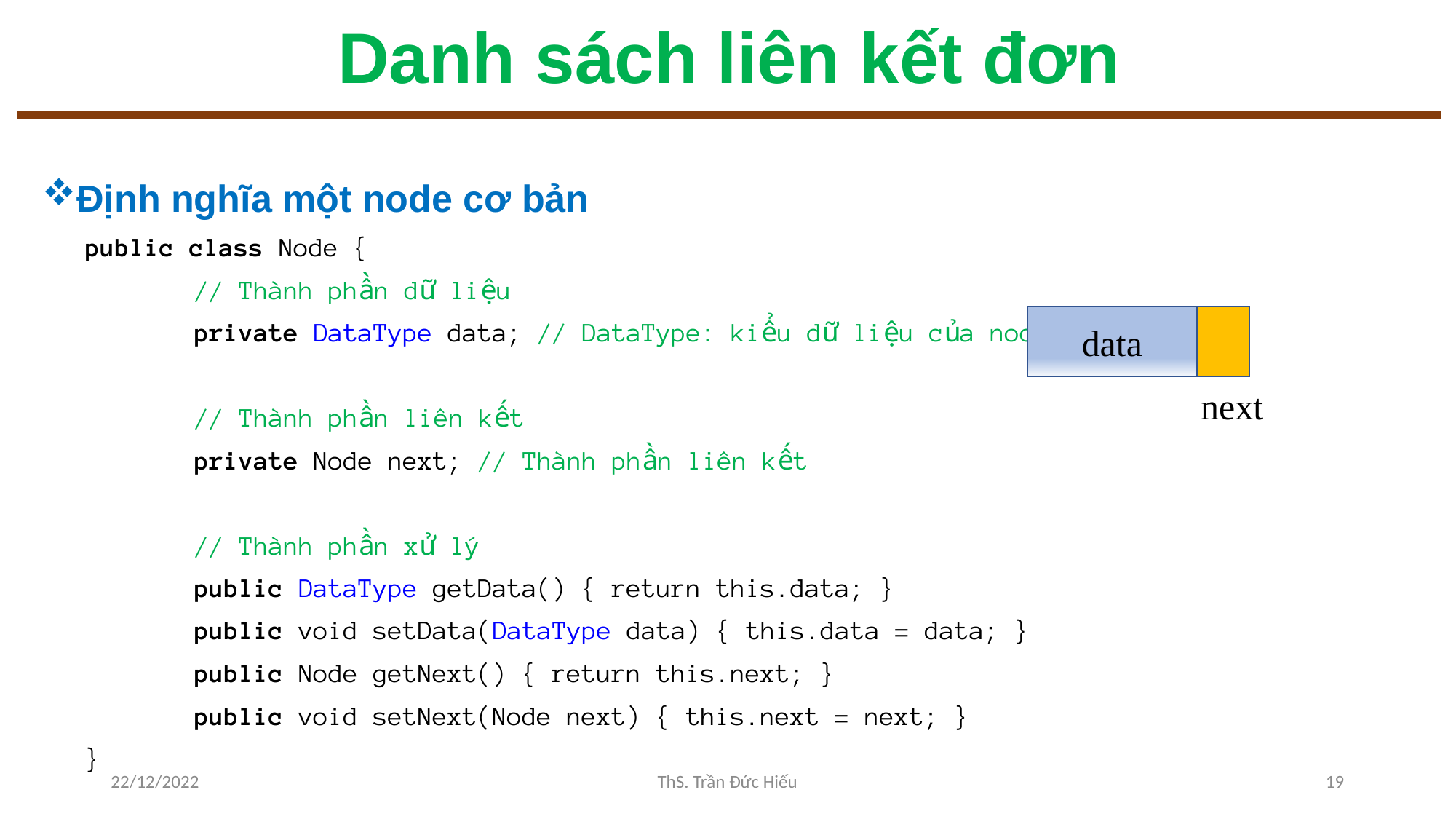

# Danh sách liên kết đơn
Định nghĩa một node cơ bản
public class Node {
	// Thành phần dữ liệu
	private DataType data; // DataType: kiểu dữ liệu của node

	// Thành phần liên kết
	private Node next; // Thành phần liên kết

	// Thành phần xử lý
	public DataType getData() { return this.data; }
	public void setData(DataType data) { this.data = data; }
	public Node getNext() { return this.next; }
	public void setNext(Node next) { this.next = next; }
}
data

next
22/12/2022
ThS. Trần Đức Hiếu
19